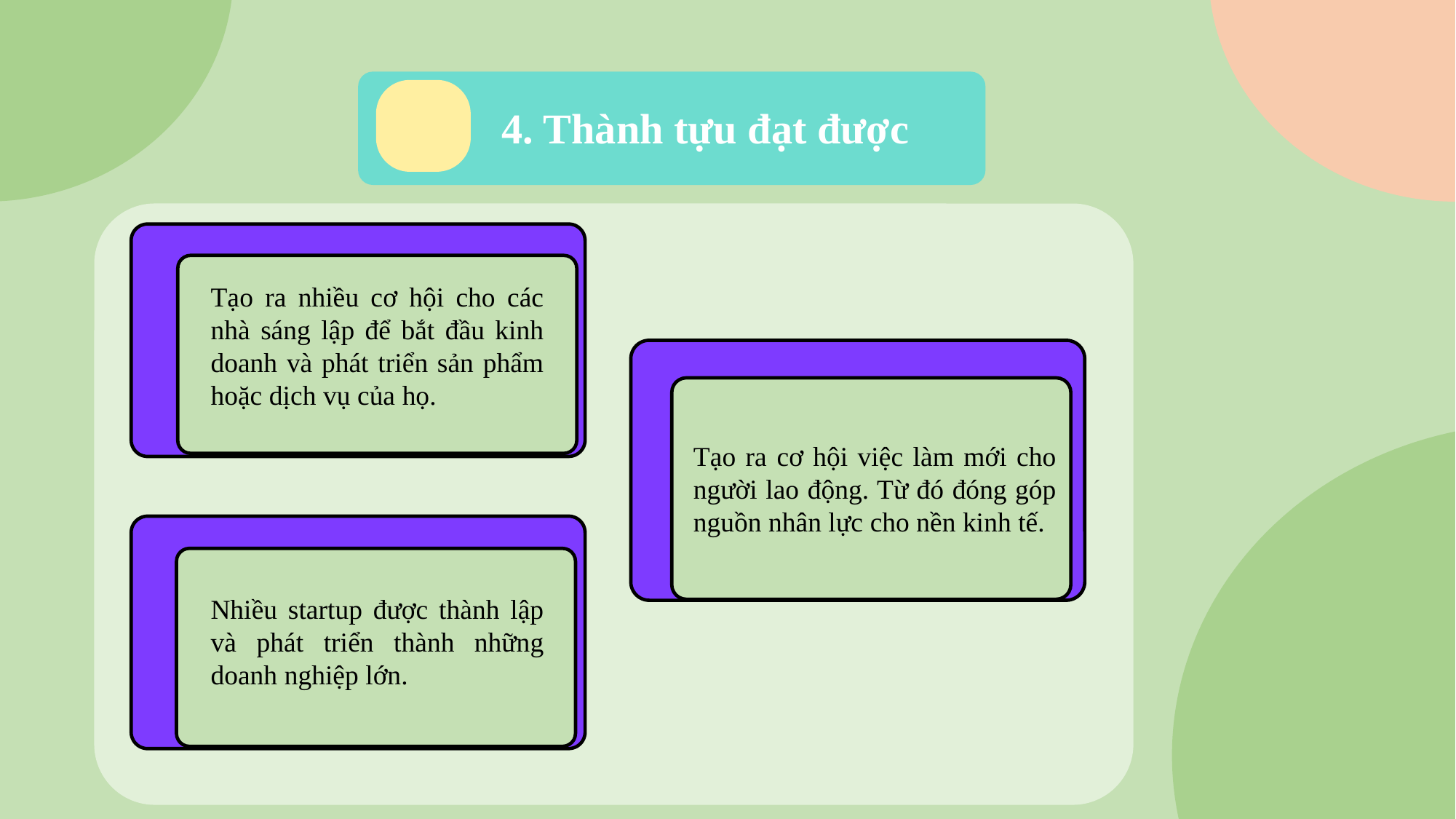

4. Thành tựu đạt được

Nội dung 1

Tạo ra nhiều cơ hội cho các nhà sáng lập để bắt đầu kinh doanh và phát triển sản phẩm hoặc dịch vụ của họ.

Nội dung 2

Tạo ra cơ hội việc làm mới cho người lao động. Từ đó đóng góp nguồn nhân lực cho nền kinh tế.

Nội dung 3

Nhiều startup được thành lập và phát triển thành những doanh nghiệp lớn.

Nội dung ý 4

Kết luận